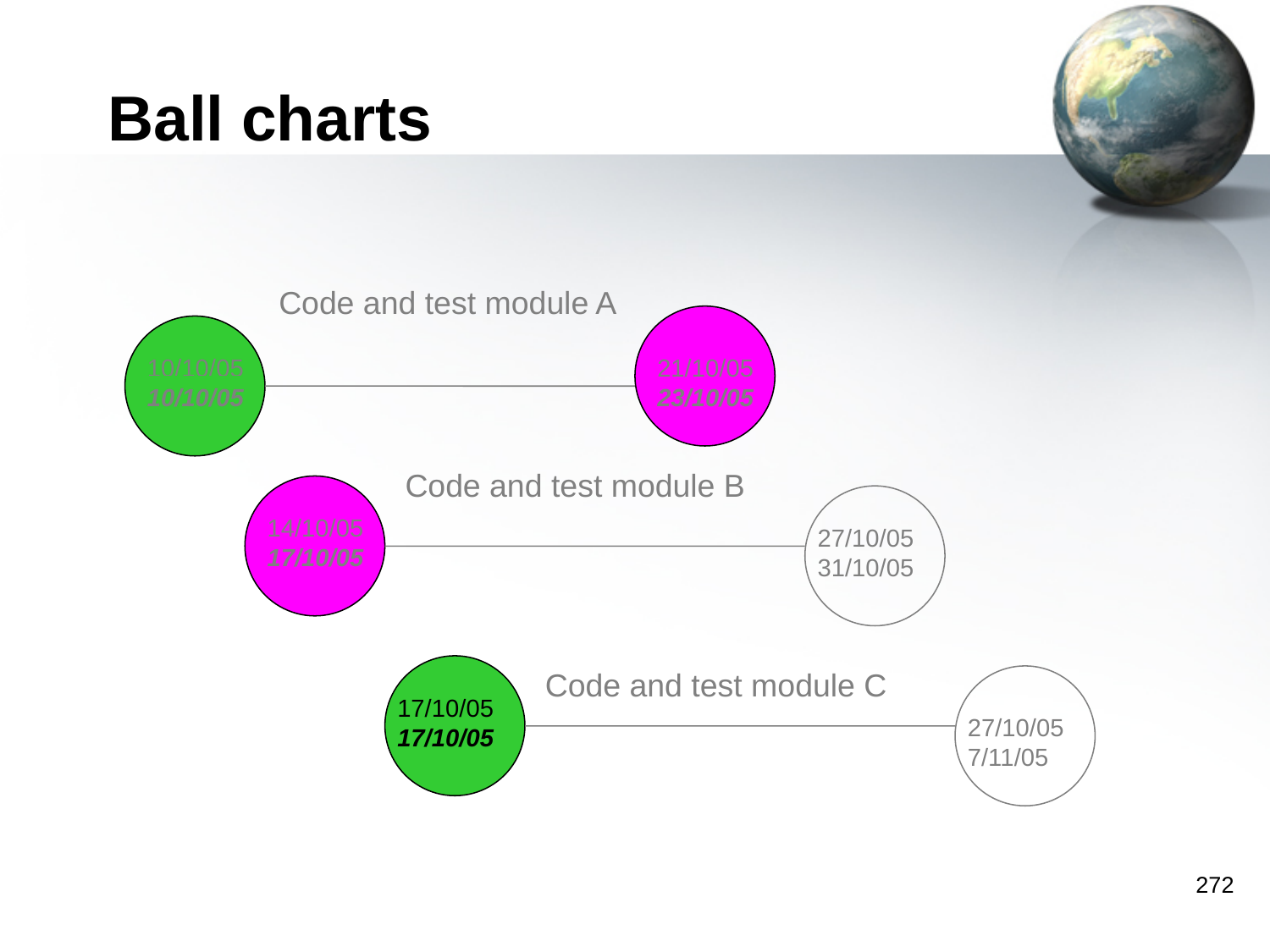

# Ball charts

Code and test module A

10/10/05
21/10/05
23/10/05
10/10/05

Code and test module B

14/10/05
17/10/05
27/10/05
31/10/05

Code and test module C

17/10/05
17/10/05
27/10/05
7/11/05

272